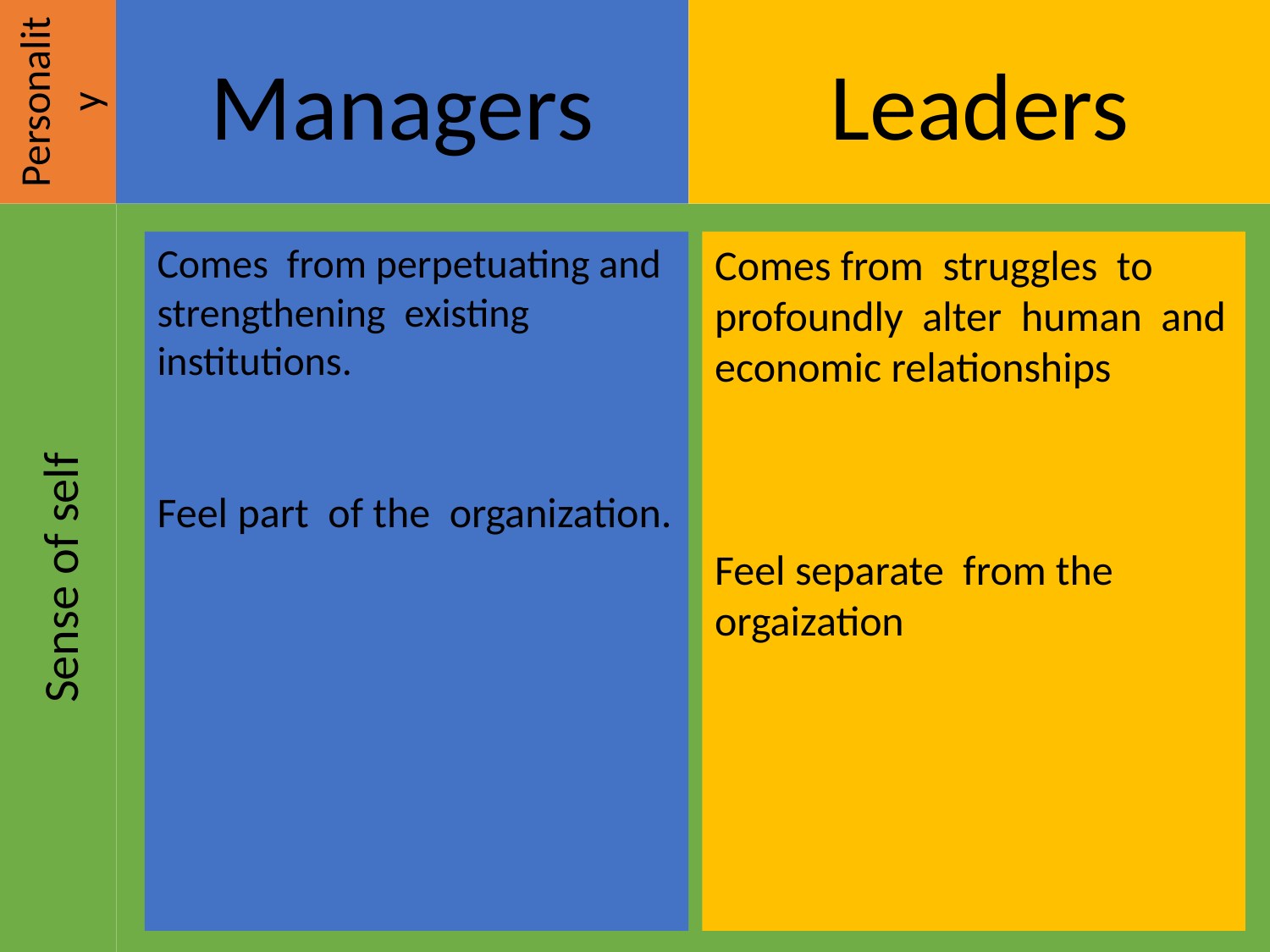

Personality
Managers
Leaders
Sense of self

Comes from  struggles  to  profoundly  alter  human  and economic relationships

Feel separate  from the  orgaization
Comes  from perpetuating and strengthening  existing  institutions.

Feel part  of the  organization.